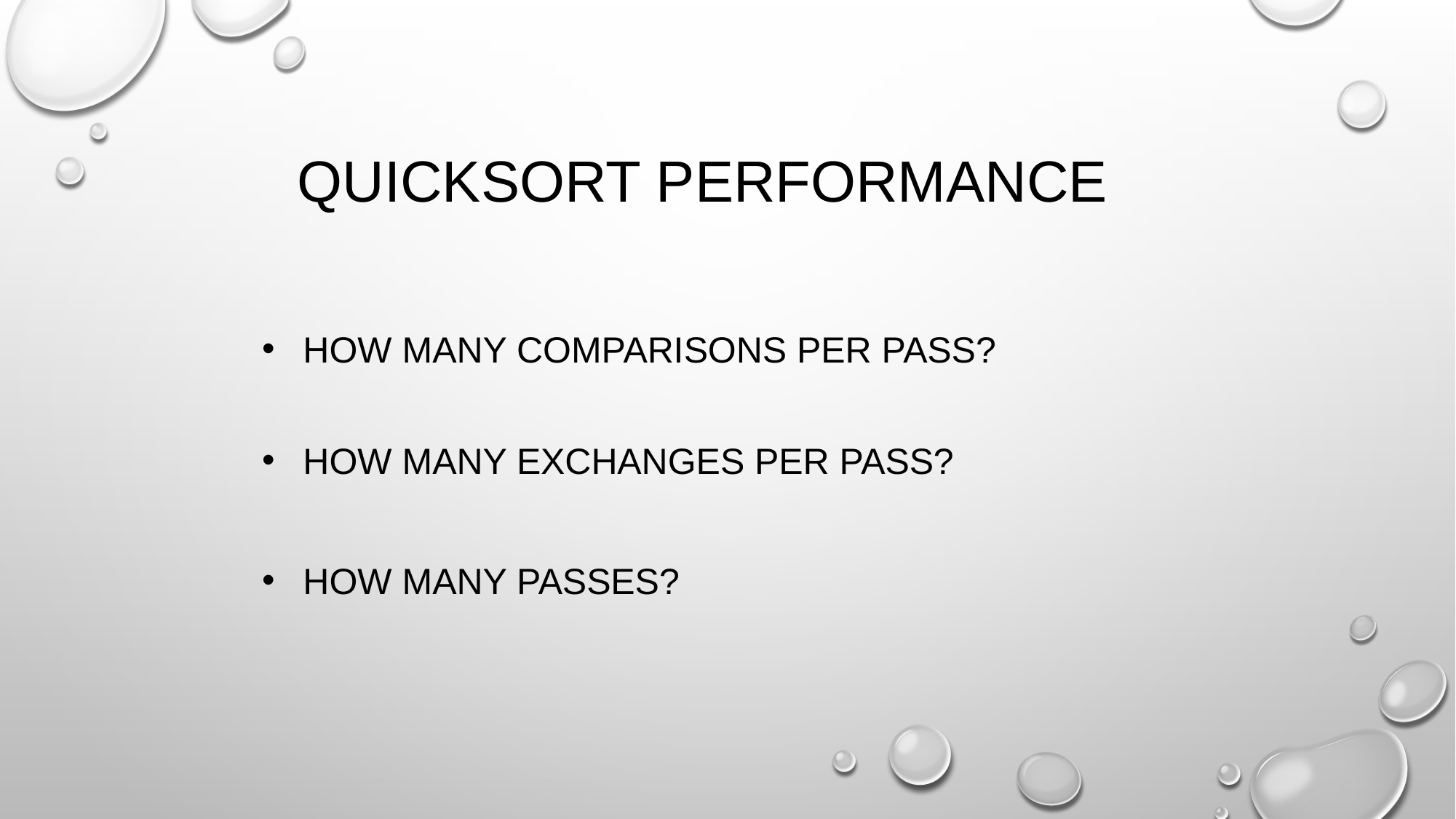

# quicksort performance
how many comparisons per pass?
how many exchanges per pass?
how many passes?